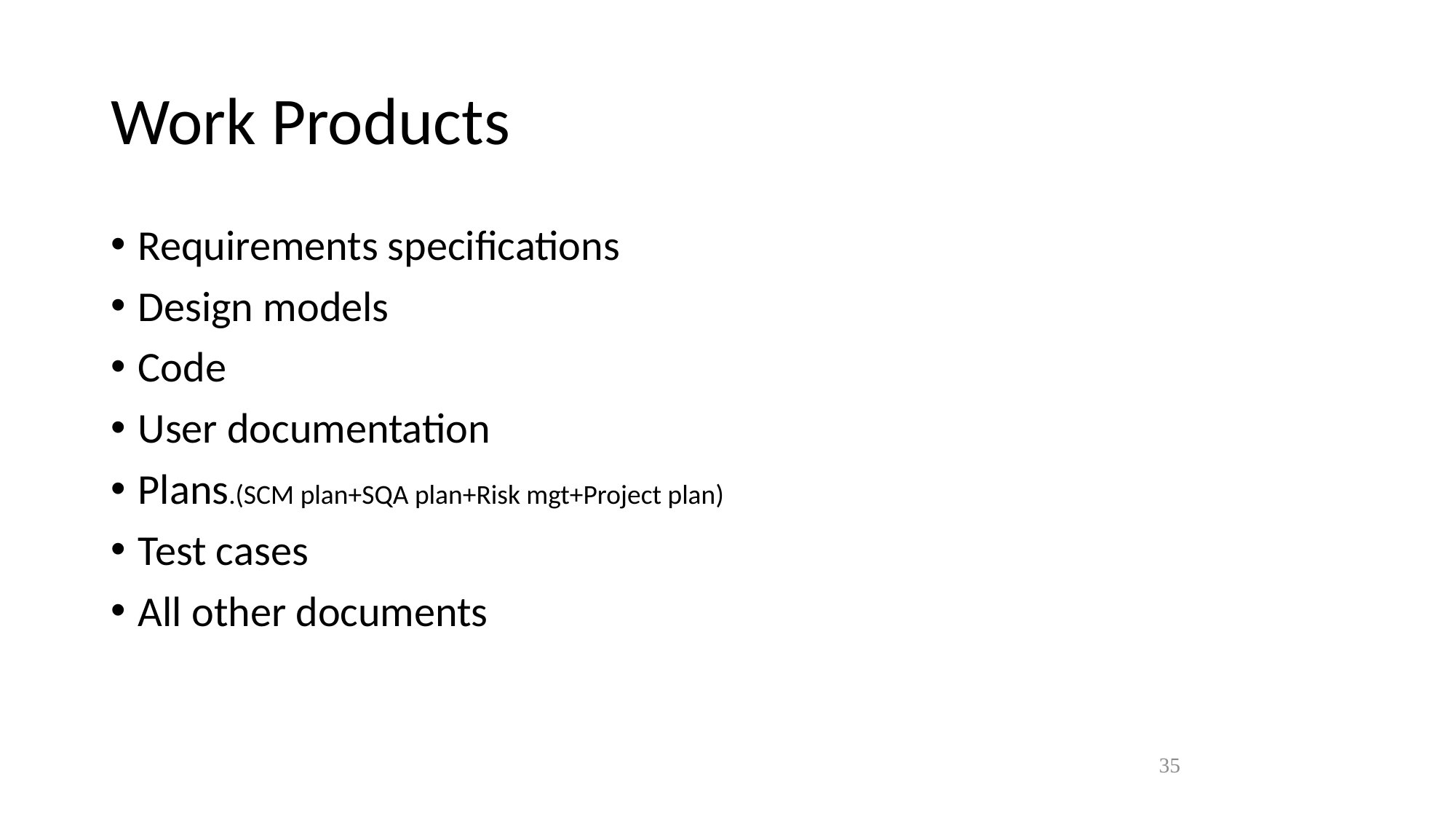

Work Products
Requirements specifications
Design models
Code
User documentation
Plans.(SCM plan+SQA plan+Risk mgt+Project plan)
Test cases
All other documents
35